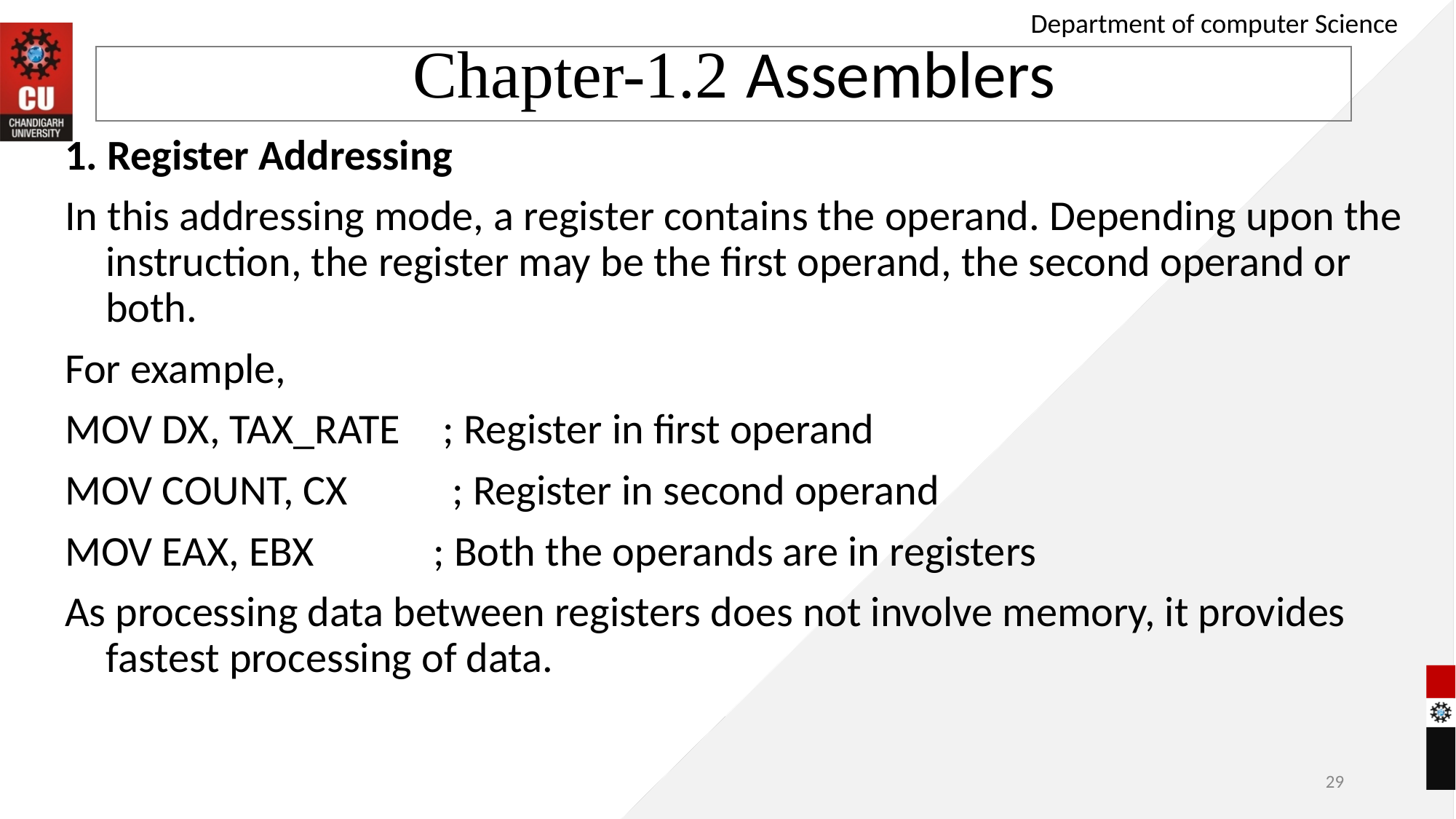

# Chapter-1.2 Assemblers
Department of computer Science

1. Register Addressing
In this addressing mode, a register contains the operand. Depending upon the instruction, the register may be the first operand, the second operand or both.
For example,
MOV DX, TAX_RATE   	 ; Register in first operand
MOV COUNT, CX   	  ; Register in second operand
MOV EAX, EBX         	; Both the operands are in registers
As processing data between registers does not involve memory, it provides fastest processing of data.

29